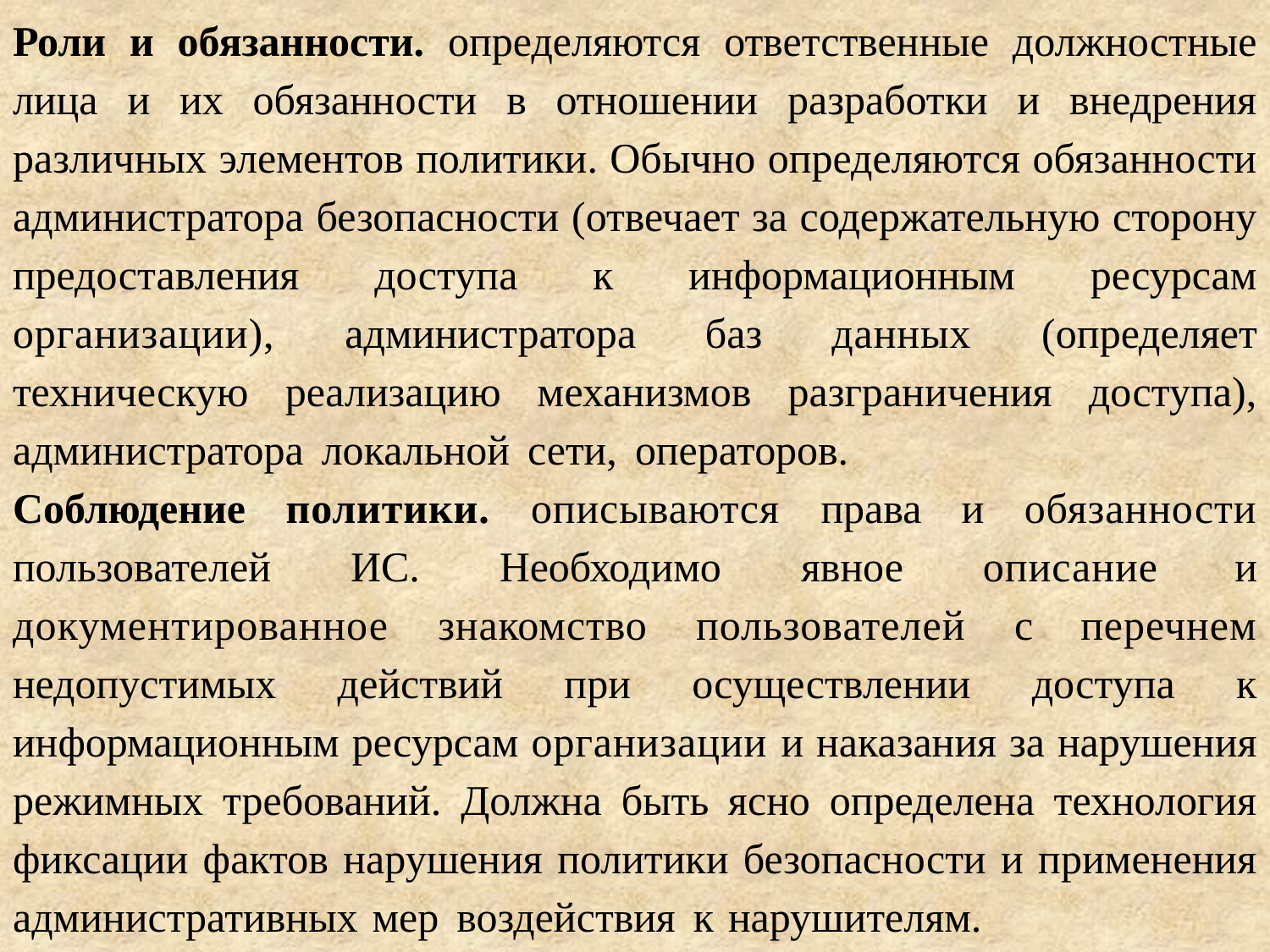

Роли и обязанности. определяются ответственные должностные лица и их обязанности в отношении разработки и внедрения различных элементов политики. Обычно определяются обязанности администратора безопасности (отвечает за содержательную сторону предоставления доступа к информационным ресурсам организации), администратора баз данных (определяет техническую реализацию механизмов разграничения доступа), администратора локальной сети, операторов.
Соблюдение политики. описываются права и обязанности пользователей ИС. Необходимо явное описание и документированное знакомство пользователей с перечнем недопустимых действий при осуществлении доступа к информационным ресурсам организации и наказания за нарушения режимных требований. Должна быть ясно определена технология фиксации фактов нарушения политики безопасности и применения административных мер воздействия к нарушителям.